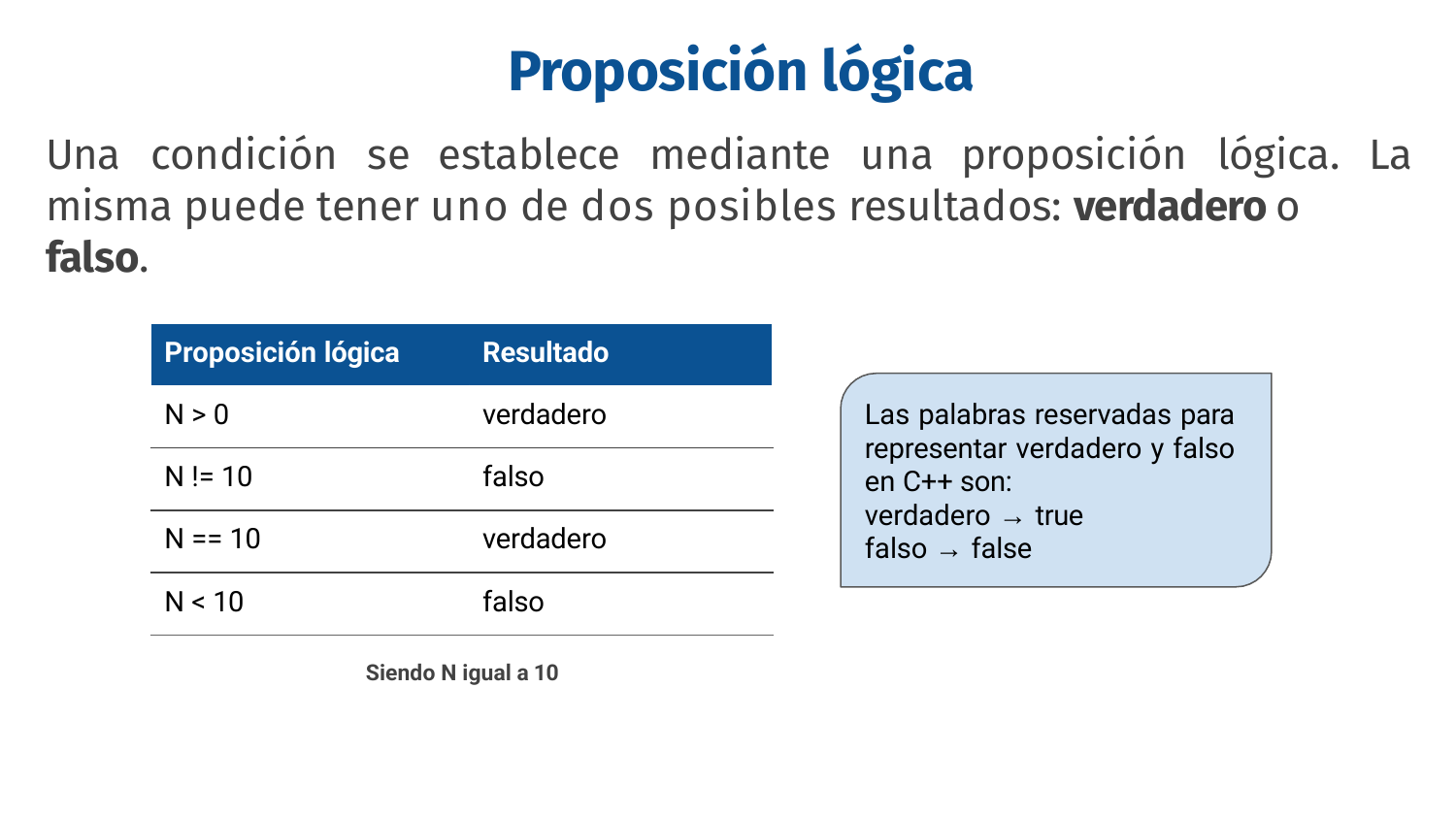

# Proposición lógica
Una	condición	se	establece	mediante	una	proposición	lógica.	La misma puede tener uno de dos posibles resultados: verdadero o falso.
| Proposición lógica | Resultado |
| --- | --- |
| N > 0 | verdadero |
| N != 10 | falso |
| N == 10 | verdadero |
| N < 10 | falso |

Las palabras reservadas para representar verdadero y falso en C++ son:
verdadero → true falso → false
Siendo N igual a 10